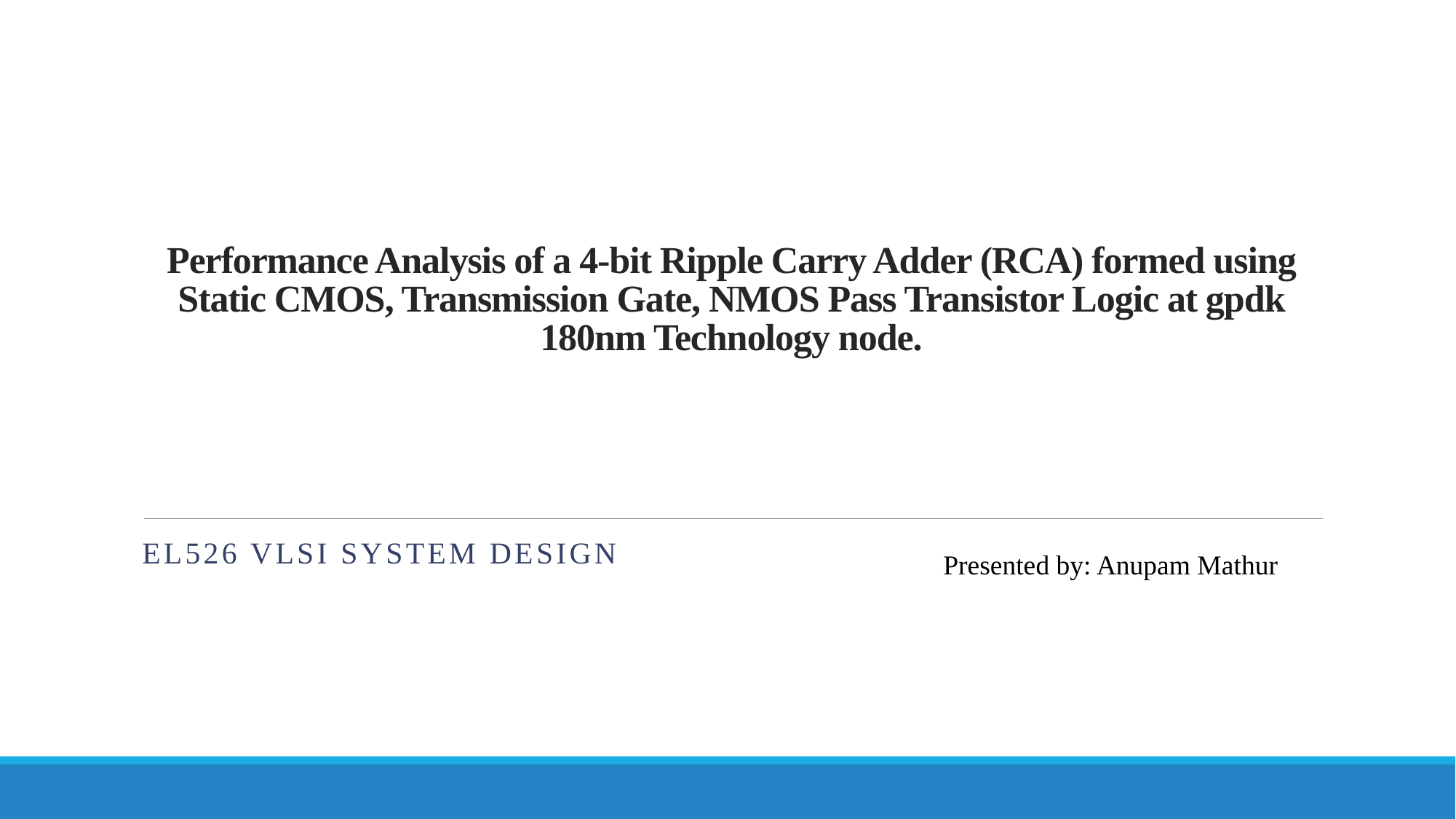

# Performance Analysis of a 4-bit Ripple Carry Adder (RCA) formed using Static CMOS, Transmission Gate, NMOS Pass Transistor Logic at gpdk 180nm Technology node.
EL526 vlsi system design
Presented by: Anupam Mathur